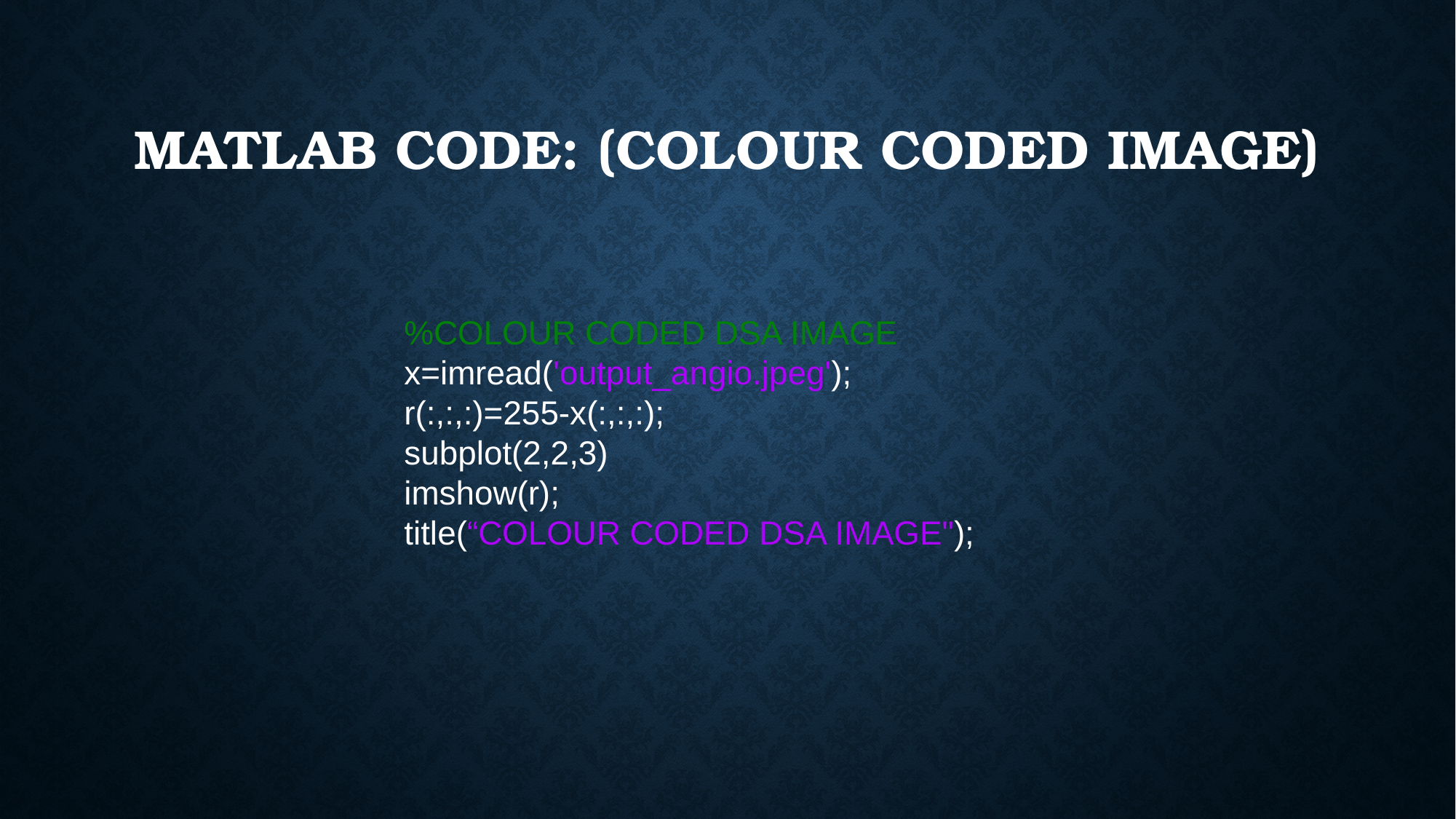

# MATLAB CODE: (Colour coded image)
%COLOUR CODED DSA IMAGE
x=imread('output_angio.jpeg');
r(:,:,:)=255-x(:,:,:);
subplot(2,2,3)
imshow(r);
title(“COLOUR CODED DSA IMAGE");